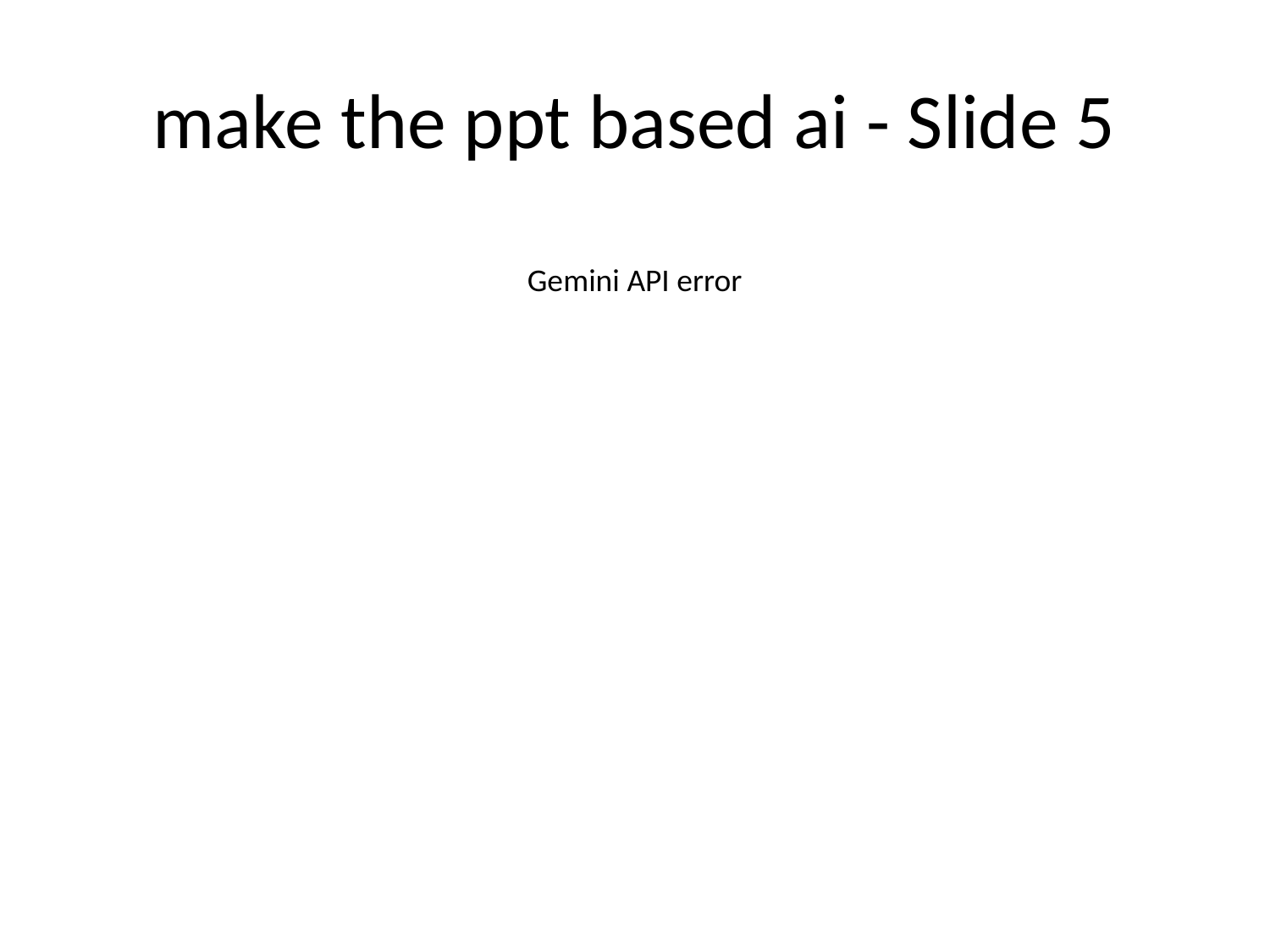

# make the ppt based ai - Slide 5

Gemini API error